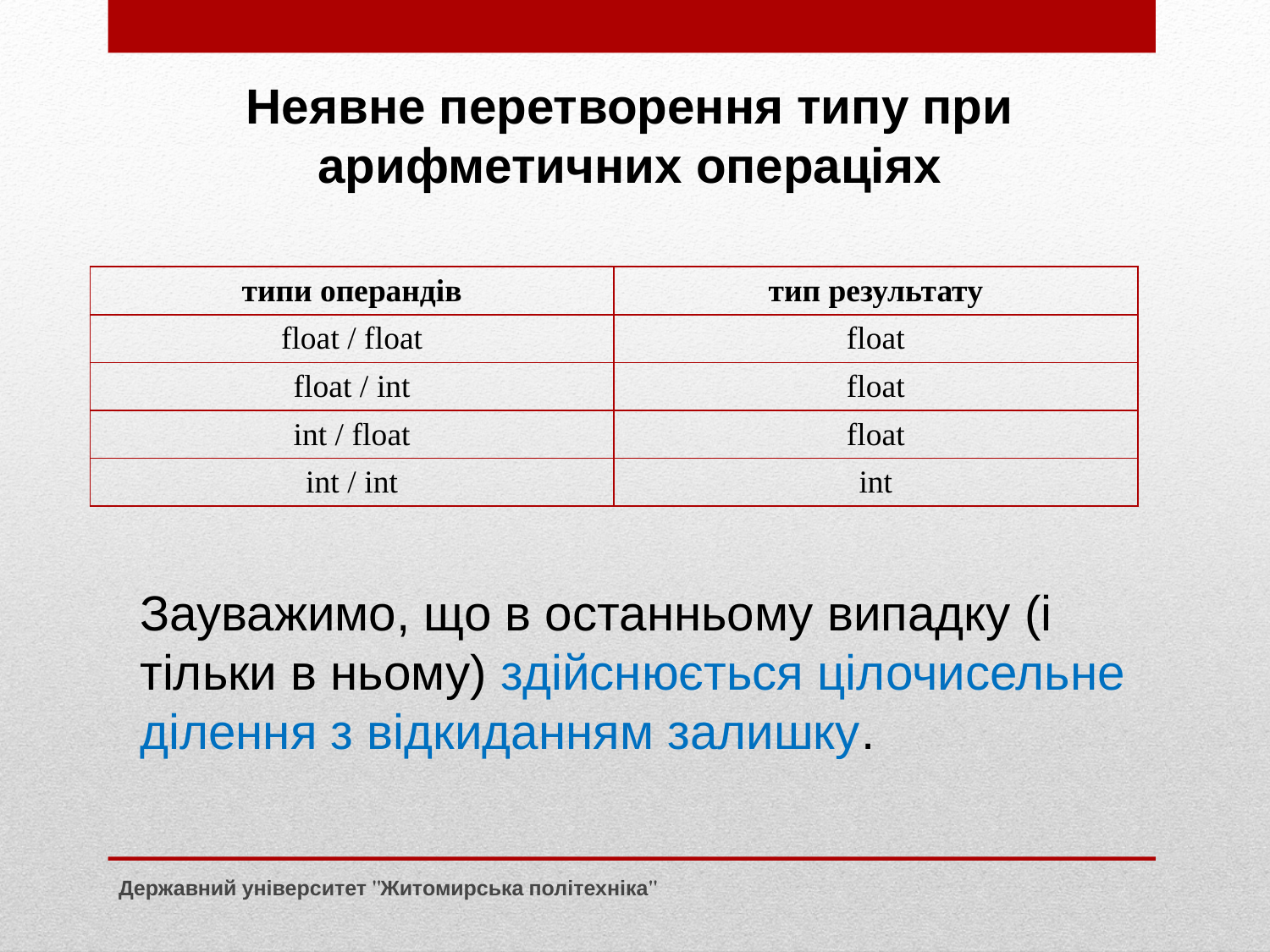

Неявне перетворення типу при арифметичних операціях
| типи операндів | тип результату |
| --- | --- |
| float / float | float |
| float / int | float |
| int / float | float |
| int / int | int |
Зауважимо, що в останньому випадку (і тільки в ньому) здійснюється цілочисельне ділення з відкиданням залишку.
Державний університет "Житомирська політехніка"